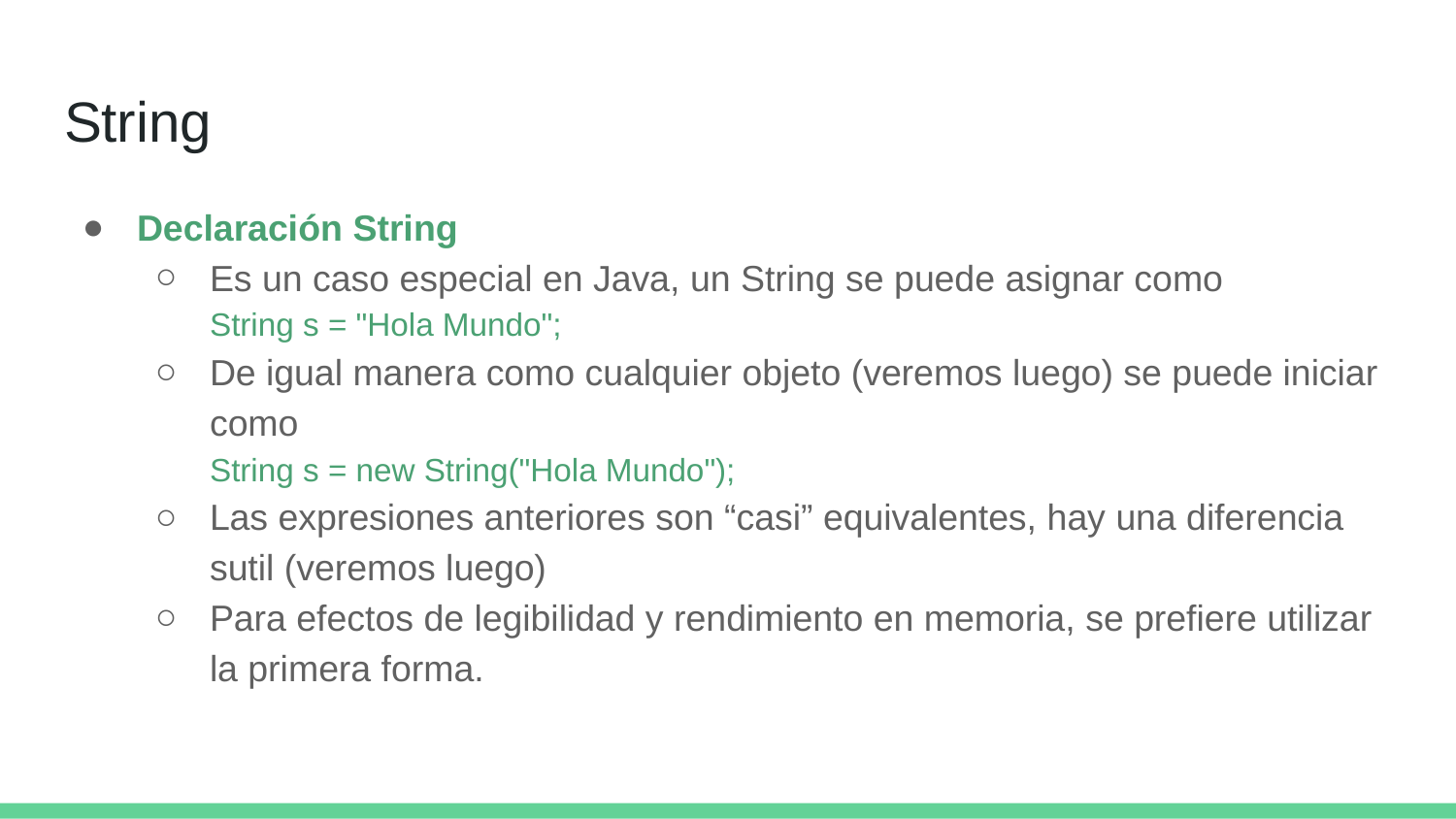

# String
Declaración String
Es un caso especial en Java, un String se puede asignar como
String s = "Hola Mundo";
De igual manera como cualquier objeto (veremos luego) se puede iniciar como
String s = new String("Hola Mundo");
Las expresiones anteriores son “casi” equivalentes, hay una diferencia sutil (veremos luego)
Para efectos de legibilidad y rendimiento en memoria, se prefiere utilizar la primera forma.